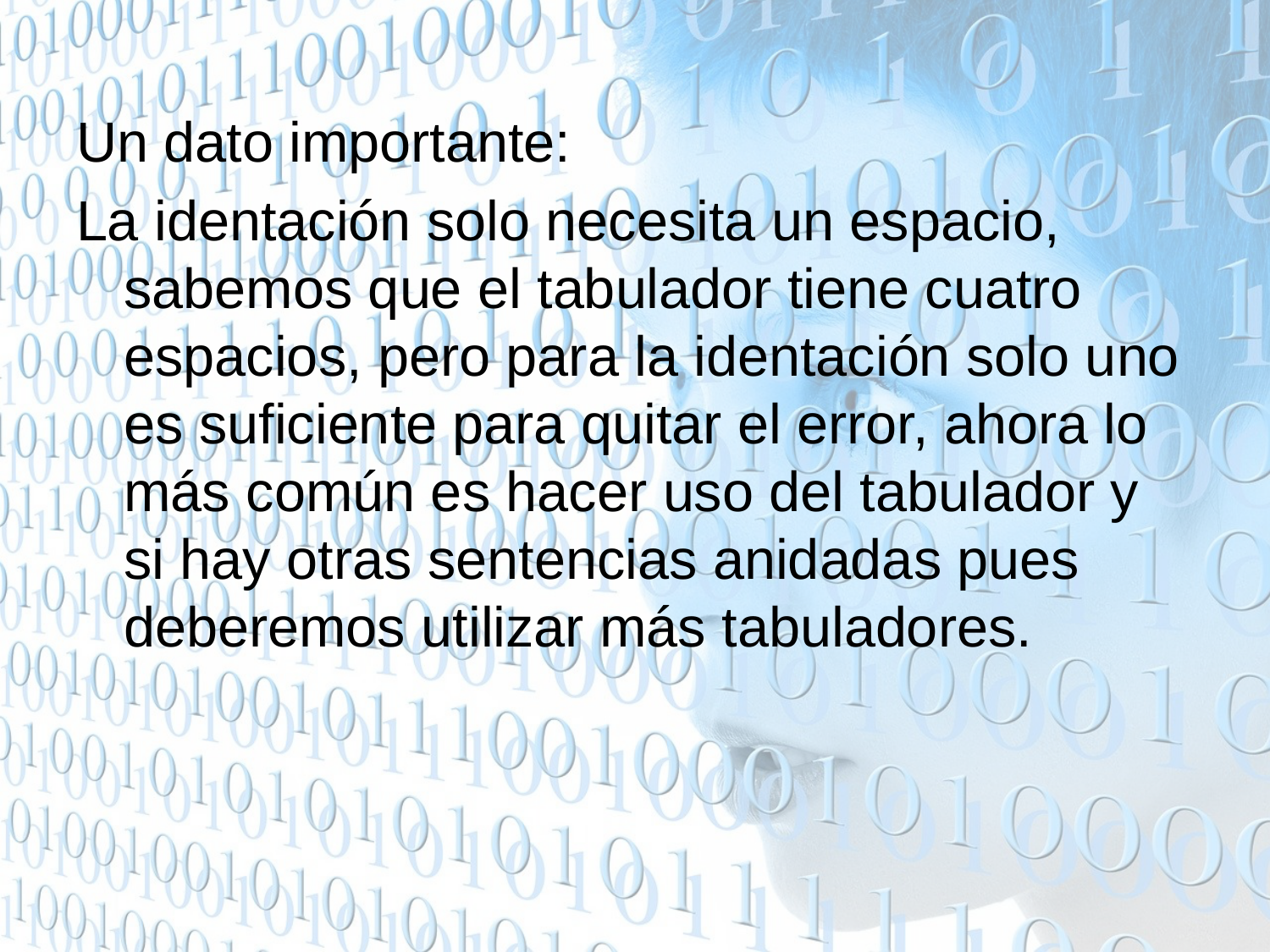

Un dato importante:
La identación solo necesita un espacio, sabemos que el tabulador tiene cuatro espacios, pero para la identación solo uno es suficiente para quitar el error, ahora lo más común es hacer uso del tabulador y si hay otras sentencias anidadas pues deberemos utilizar más tabuladores.